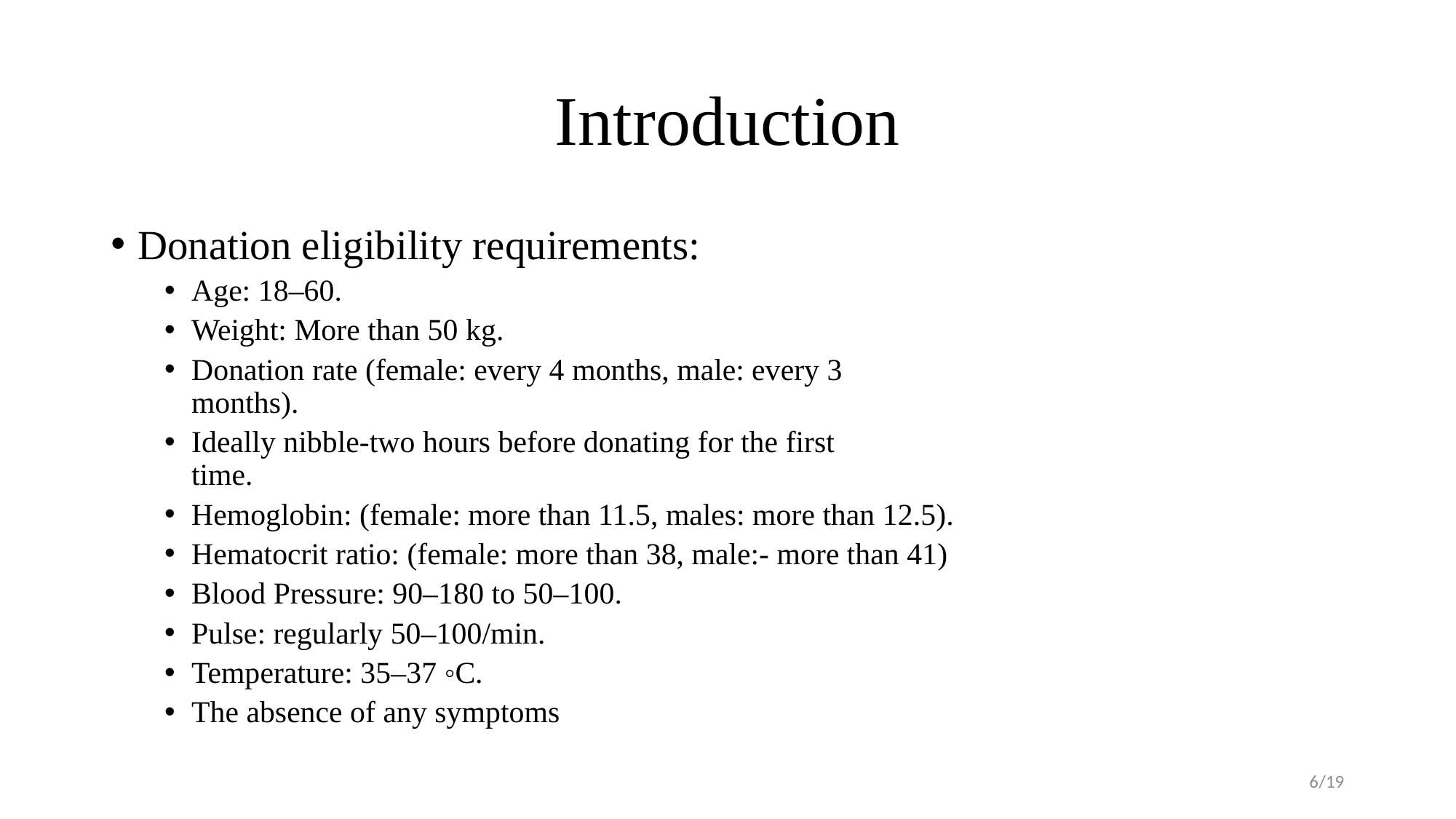

# Introduction
Donation eligibility requirements:
Age: 18–60.
Weight: More than 50 kg.
Donation rate (female: every 4 months, male: every 3
months).
Ideally nibble-two hours before donating for the first
time.
Hemoglobin: (female: more than 11.5, males: more than 12.5).
Hematocrit ratio: (female: more than 38, male:- more than 41)
Blood Pressure: 90–180 to 50–100.
Pulse: regularly 50–100/min.
Temperature: 35–37 ◦C.
The absence of any symptoms

6/19